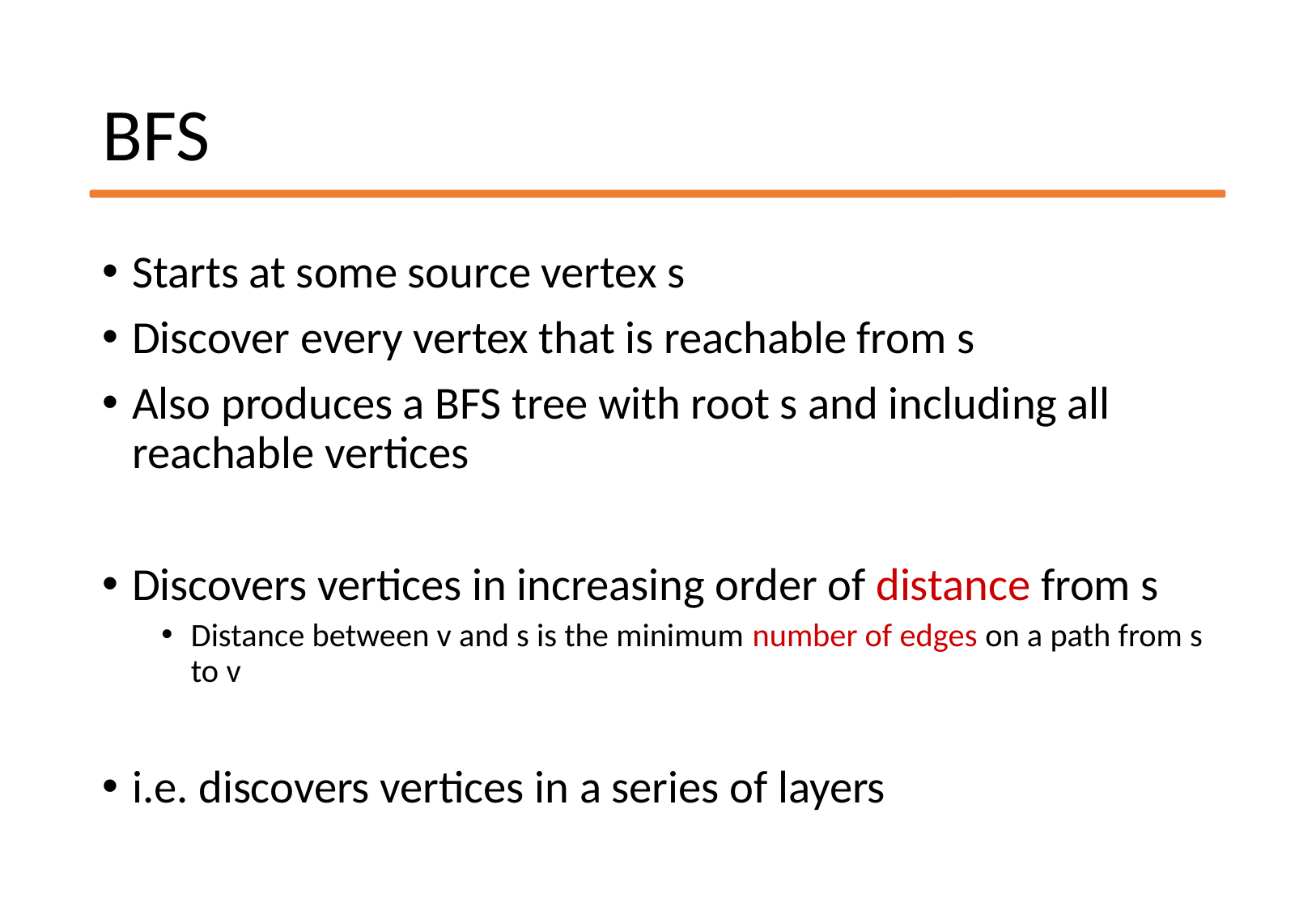

# BFS
Starts at some source vertex s
Discover every vertex that is reachable from s
Also produces a BFS tree with root s and including all reachable vertices

Discovers vertices in increasing order of distance from s
Distance between v and s is the minimum number of edges on a path from s to v

i.e. discovers vertices in a series of layers